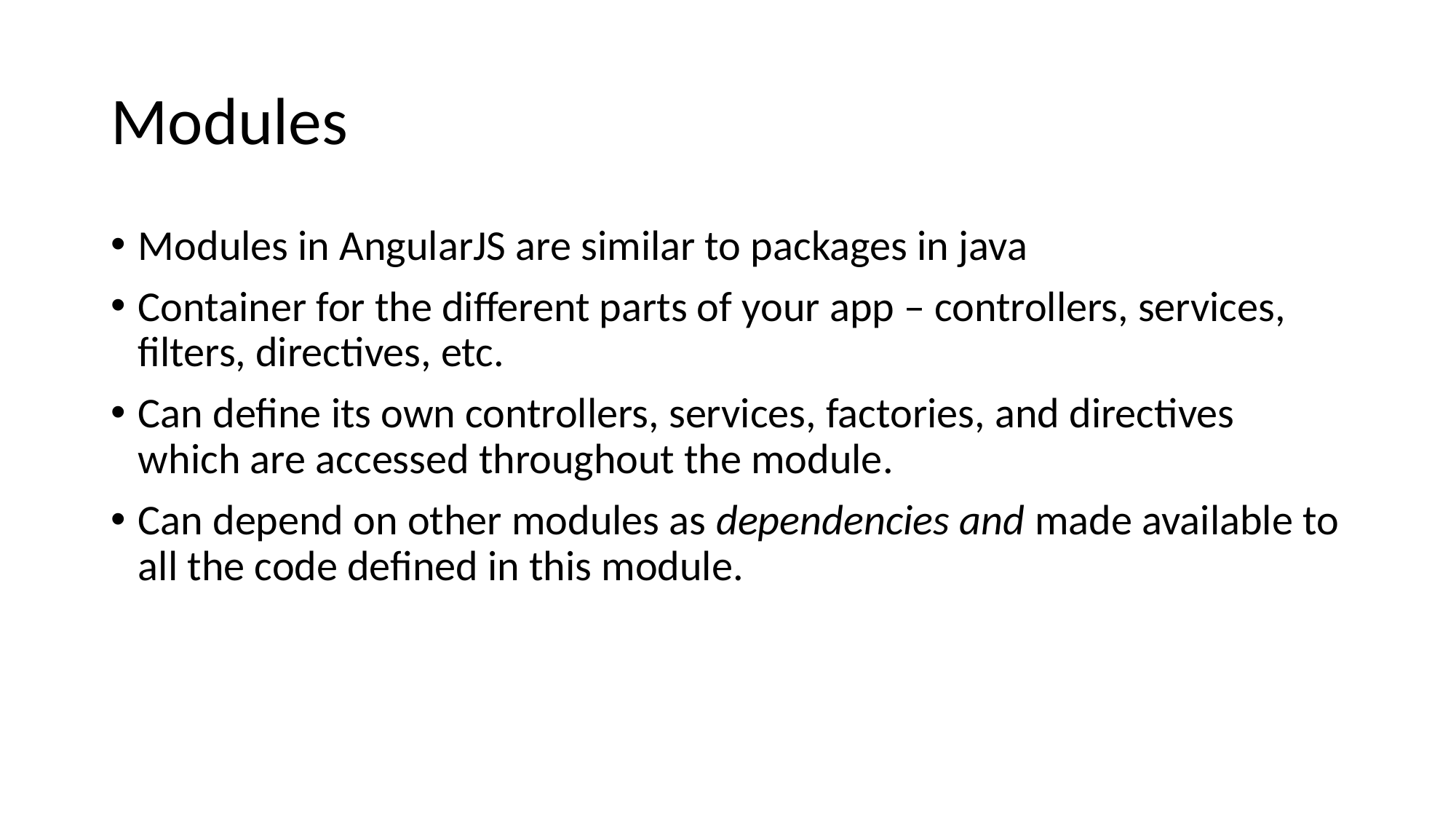

# Modules
Modules in AngularJS are similar to packages in java
Container for the different parts of your app – controllers, services, filters, directives, etc.
Can define its own controllers, services, factories, and directives which are accessed throughout the module.
Can depend on other modules as dependencies and made available to all the code defined in this module.